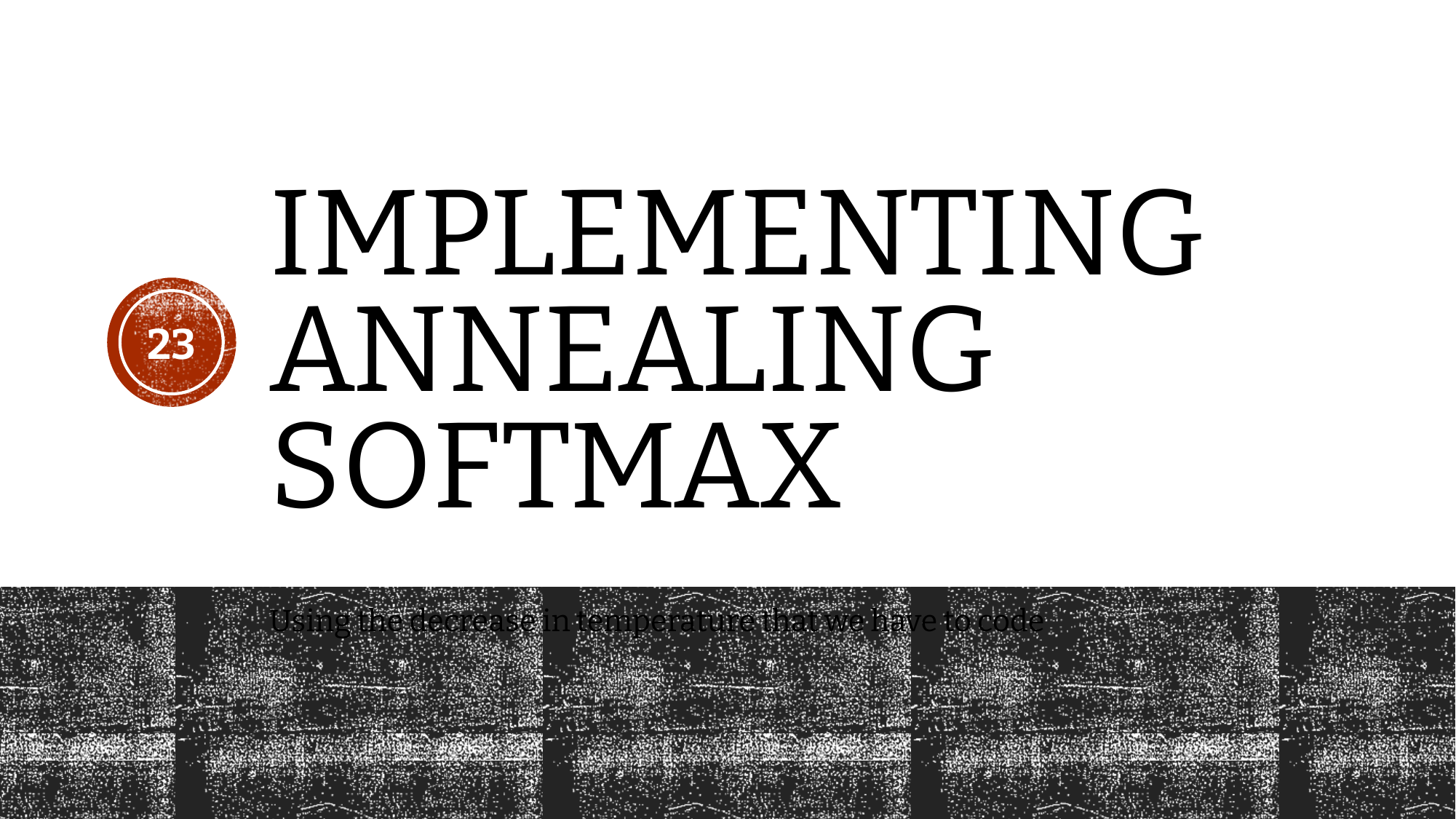

# Implementing Annealing SoftMax
23
Using the decrease in temperature that we have to code